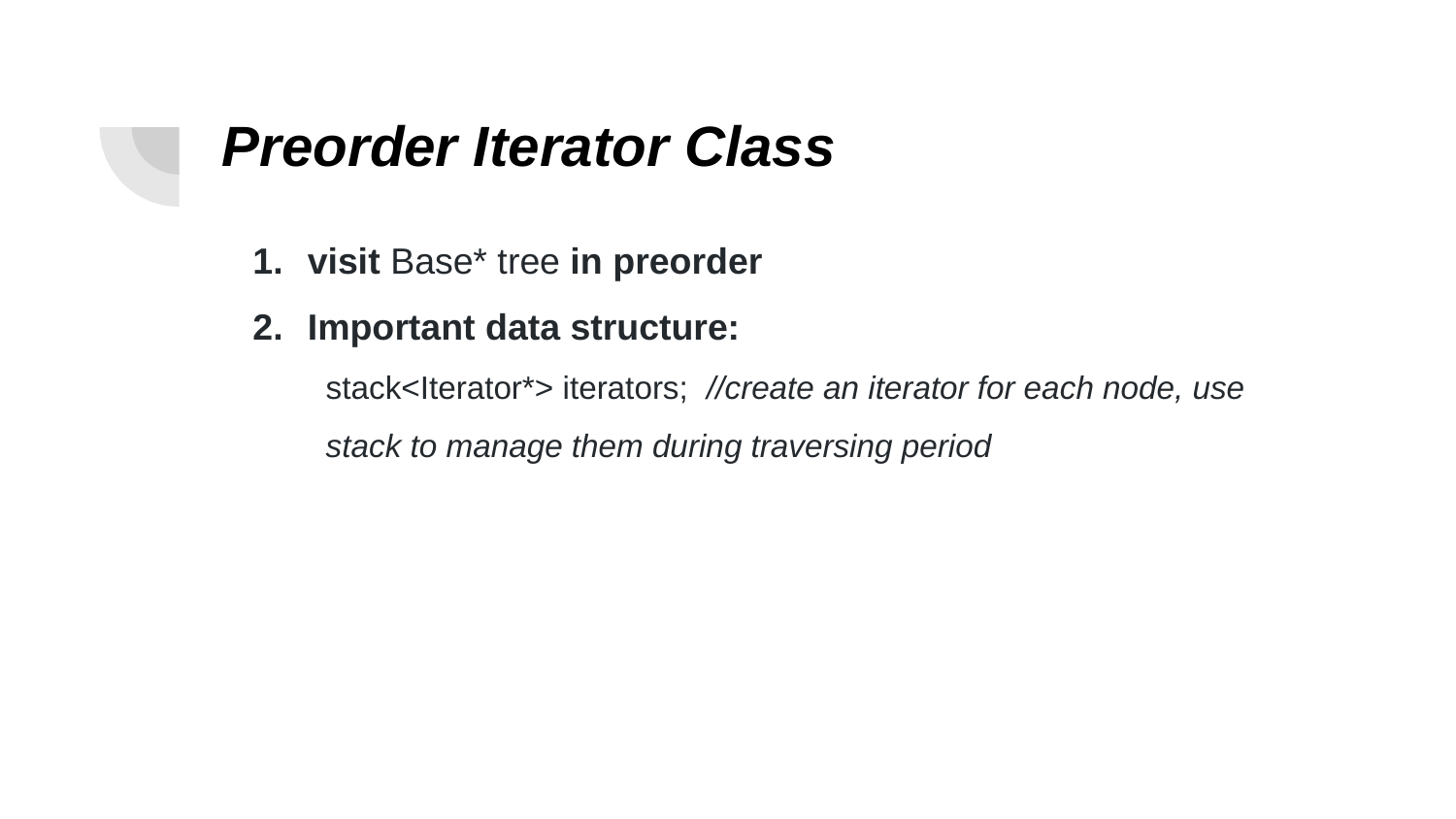

# Preorder Iterator Class
visit Base* tree in preorder
Important data structure:
stack<Iterator*> iterators;  //create an iterator for each node, use     stack to manage them during traversing period